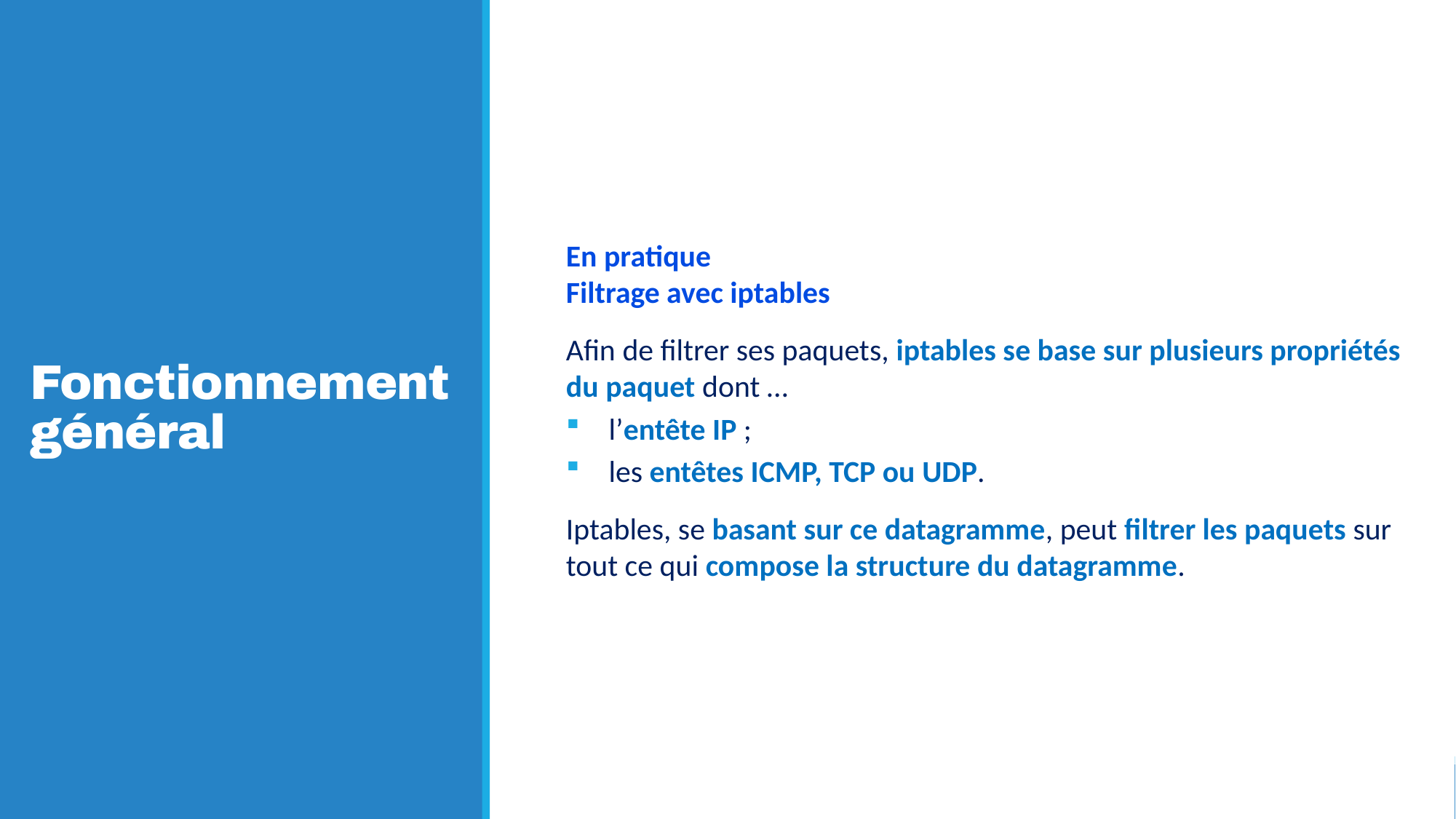

# Fonctionnement général
En pratique
Filtrage avec iptables
Afin de filtrer ses paquets, iptables se base sur plusieurs propriétés du paquet dont …
l’entête IP ;
les entêtes ICMP, TCP ou UDP.
Iptables, se basant sur ce datagramme, peut filtrer les paquets sur tout ce qui compose la structure du datagramme.